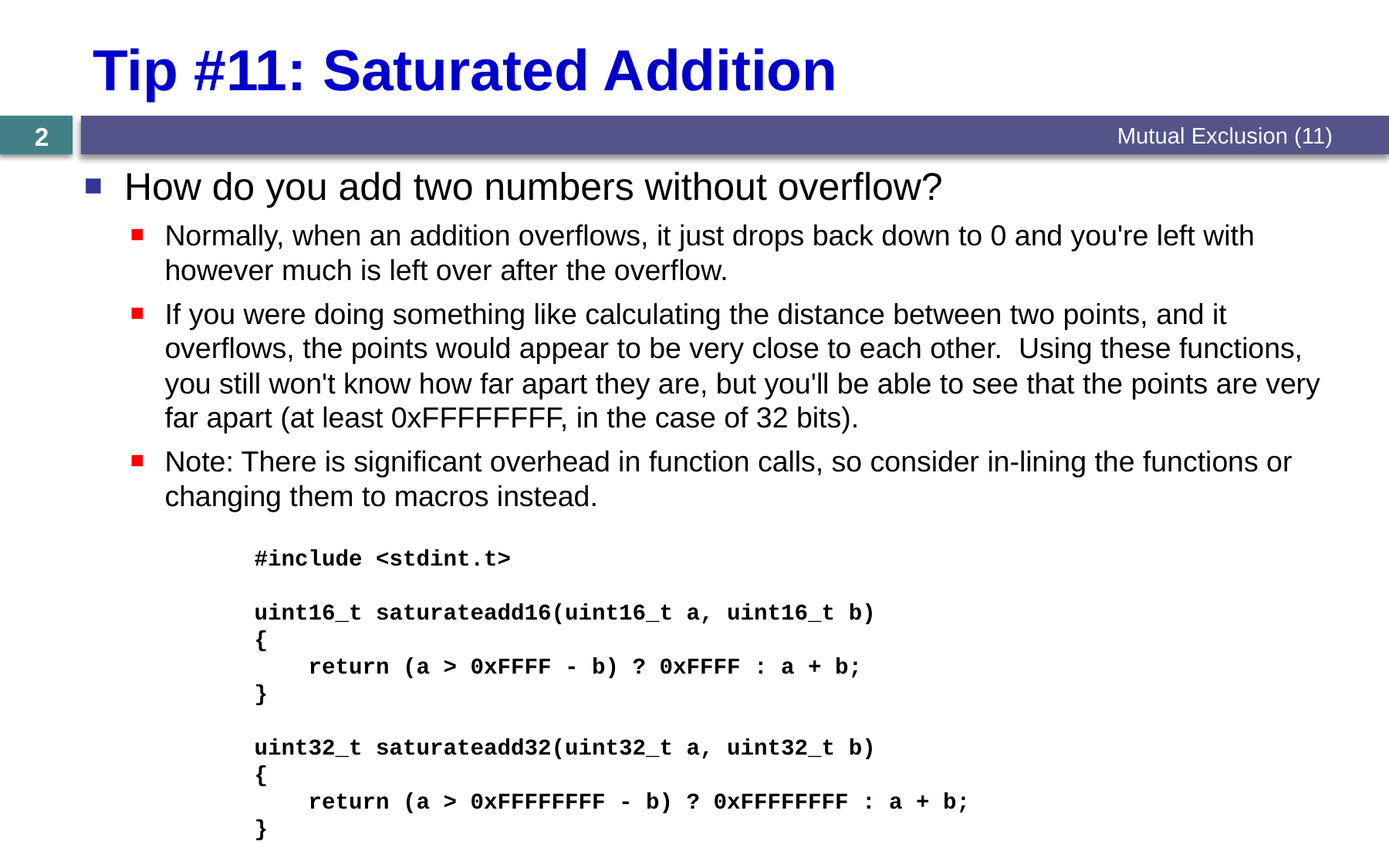

# Tip #11: Saturated Addition
Mutual Exclusion (11)
2
How do you add two numbers without overflow?
Normally, when an addition overflows, it just drops back down to 0 and you're left with however much is left over after the overflow.
If you were doing something like calculating the distance between two points, and it overflows, the points would appear to be very close to each other.  Using these functions, you still won't know how far apart they are, but you'll be able to see that the points are very far apart (at least 0xFFFFFFFF, in the case of 32 bits).
Note: There is significant overhead in function calls, so consider in-lining the functions or changing them to macros instead.

#include <stdint.t>

uint16_t saturateadd16(uint16_t a, uint16_t b)
{
    return (a > 0xFFFF - b) ? 0xFFFF : a + b;
}

uint32_t saturateadd32(uint32_t a, uint32_t b)
{
    return (a > 0xFFFFFFFF - b) ? 0xFFFFFFFF : a + b;
}